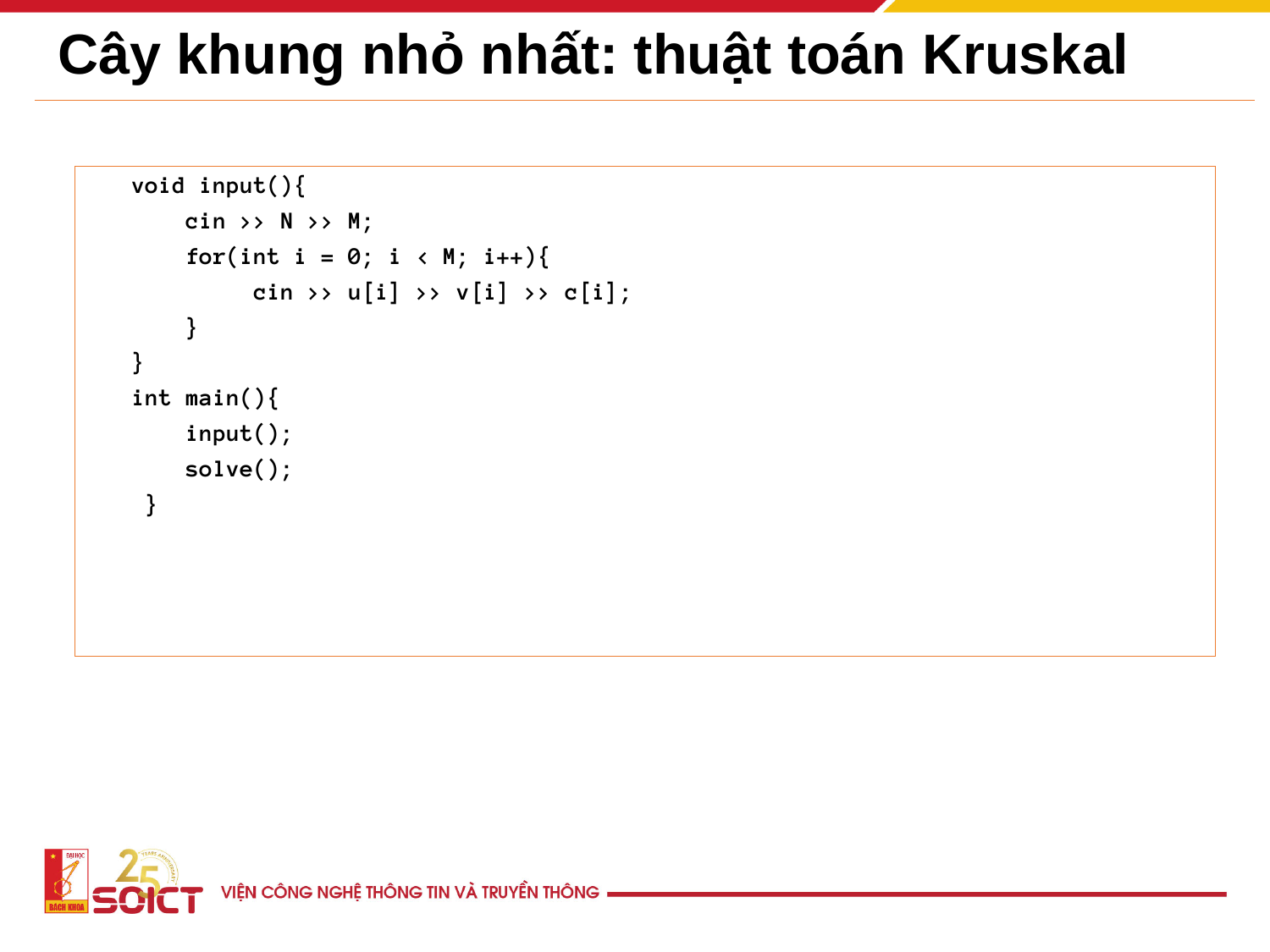

# Cây khung nhỏ nhất: thuật toán Kruskal
void input(){
    cin >> N >> M;
    for(int i = 0; i < M; i++){
         cin >> u[i] >> v[i] >> c[i];
    }
}
int main(){
    input();
    solve();
 }